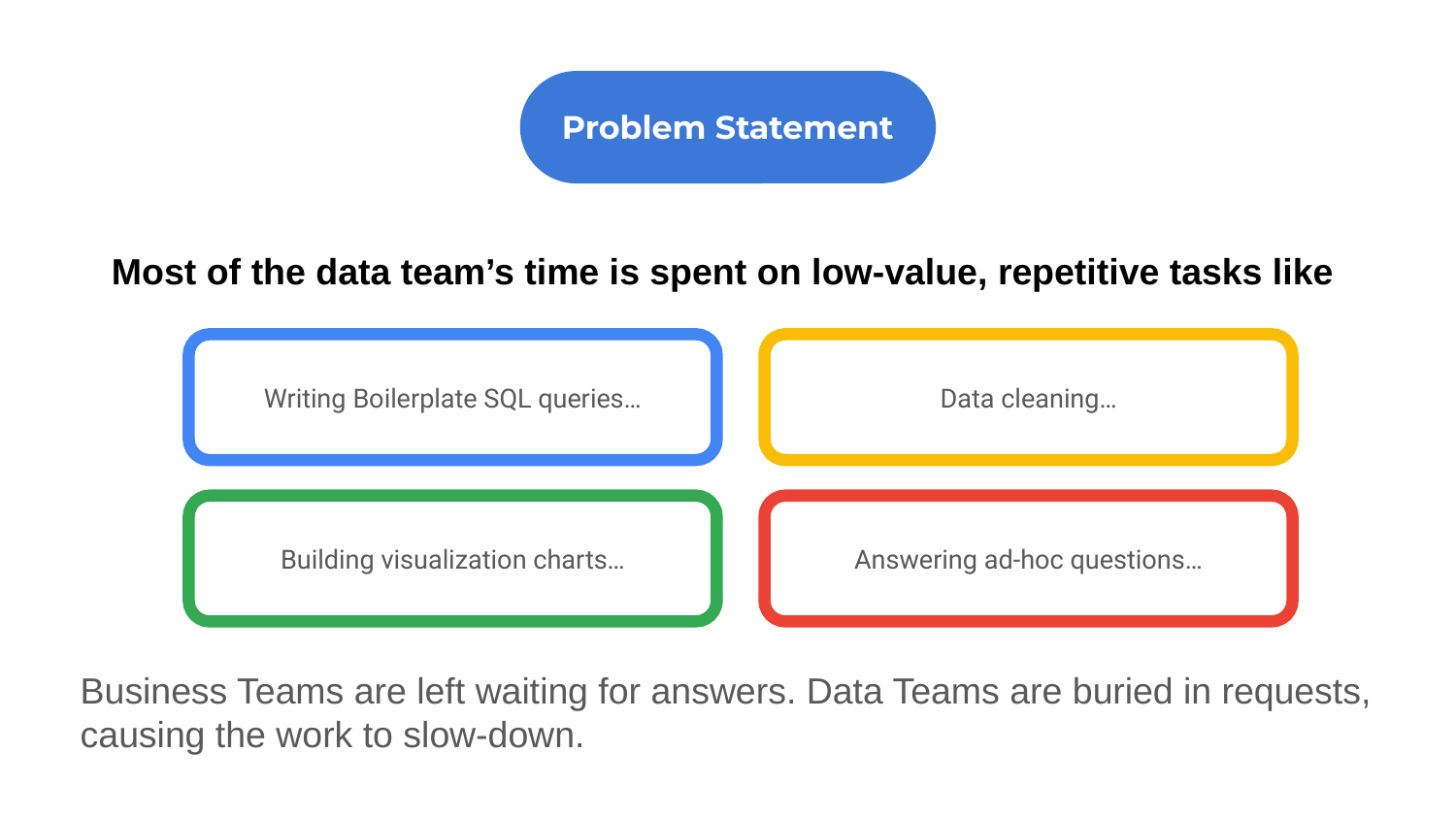

Problem Statement

Most of the data team’s time is spent on low-value, repetitive tasks like
Writing Boilerplate SQL queries…
Data cleaning…
Building visualization charts…
Answering ad-hoc questions…
Business Teams are left waiting for answers. Data Teams are buried in requests, causing the work to slow-down.